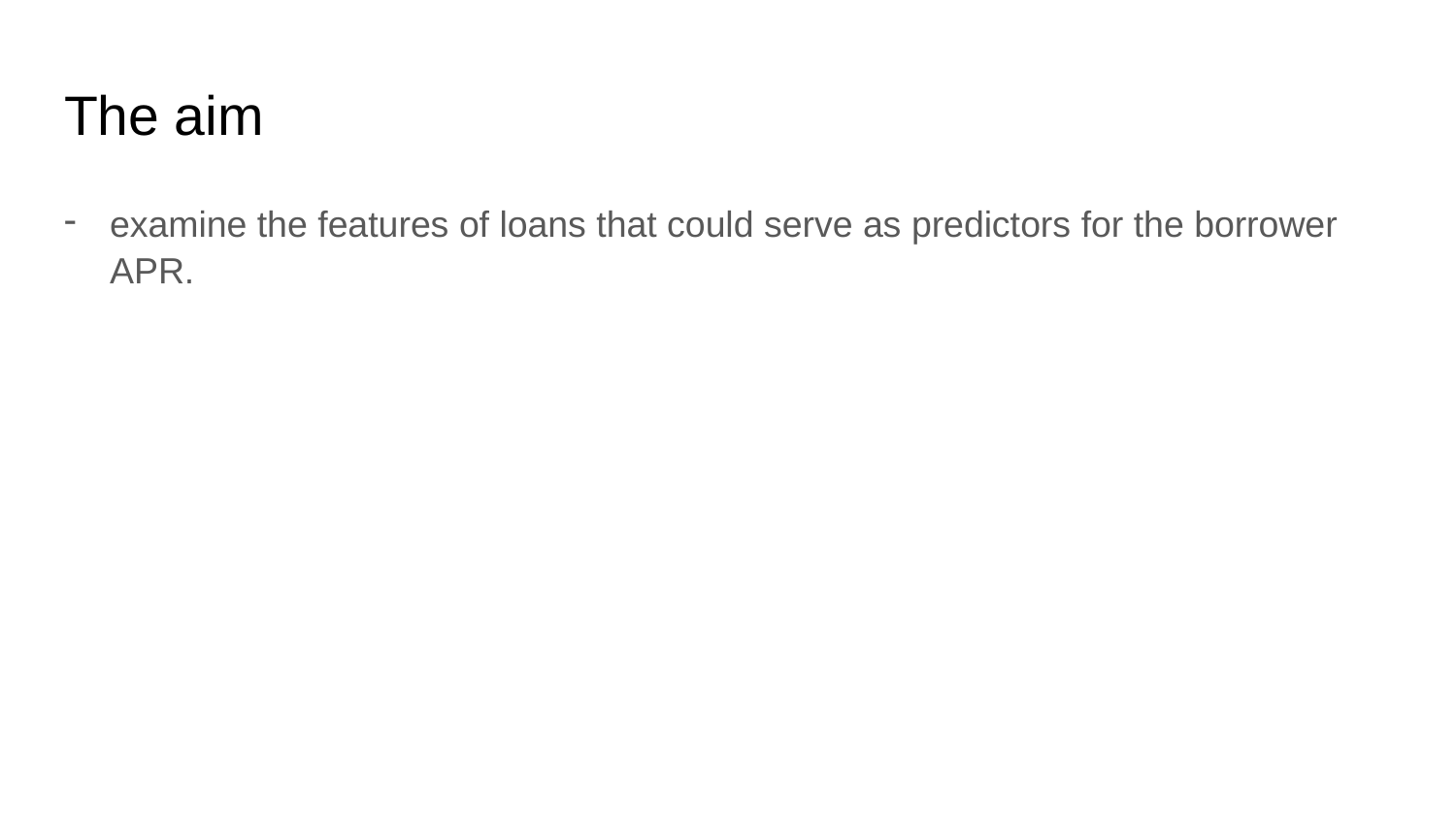

# The aim

examine the features of loans that could serve as predictors for the borrower APR.